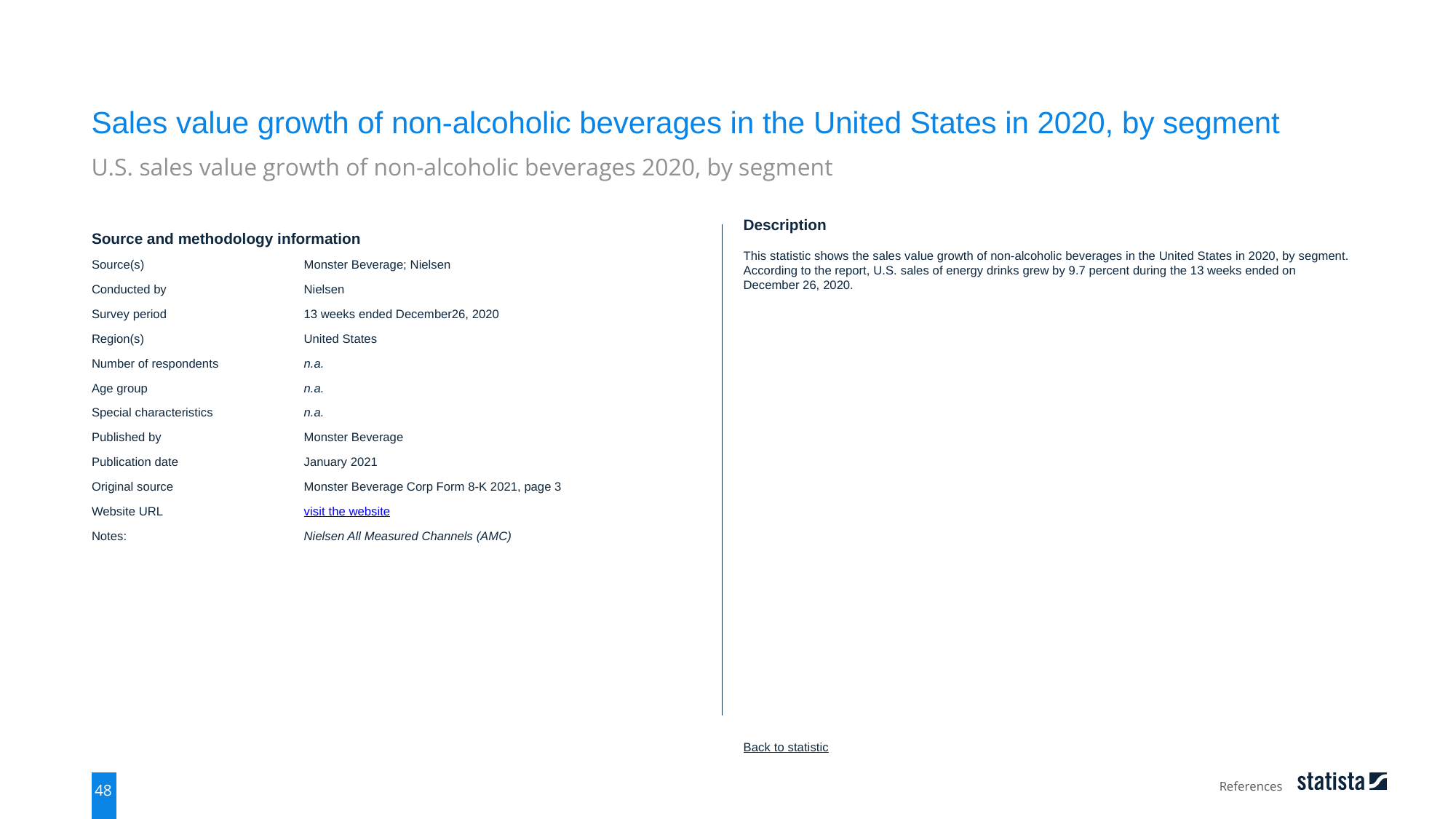

Sales value growth of non-alcoholic beverages in the United States in 2020, by segment
U.S. sales value growth of non-alcoholic beverages 2020, by segment
| Source and methodology information |  |
| --- | --- |
| Source(s) | Monster Beverage; Nielsen |
| Conducted by | Nielsen |
| Survey period | 13 weeks ended December26, 2020 |
| Region(s) | United States |
| Number of respondents | n.a. |
| Age group | n.a. |
| Special characteristics | n.a. |
| Published by | Monster Beverage |
| Publication date | January 2021 |
| Original source | Monster Beverage Corp Form 8-K 2021, page 3 |
| Website URL | visit the website |
| Notes: | Nielsen All Measured Channels (AMC) |

Description

This statistic shows the sales value growth of non-alcoholic beverages in the United States in 2020, by segment. According to the report, U.S. sales of energy drinks grew by 9.7 percent during the 13 weeks ended on December 26, 2020.
Back to statistic
References

48